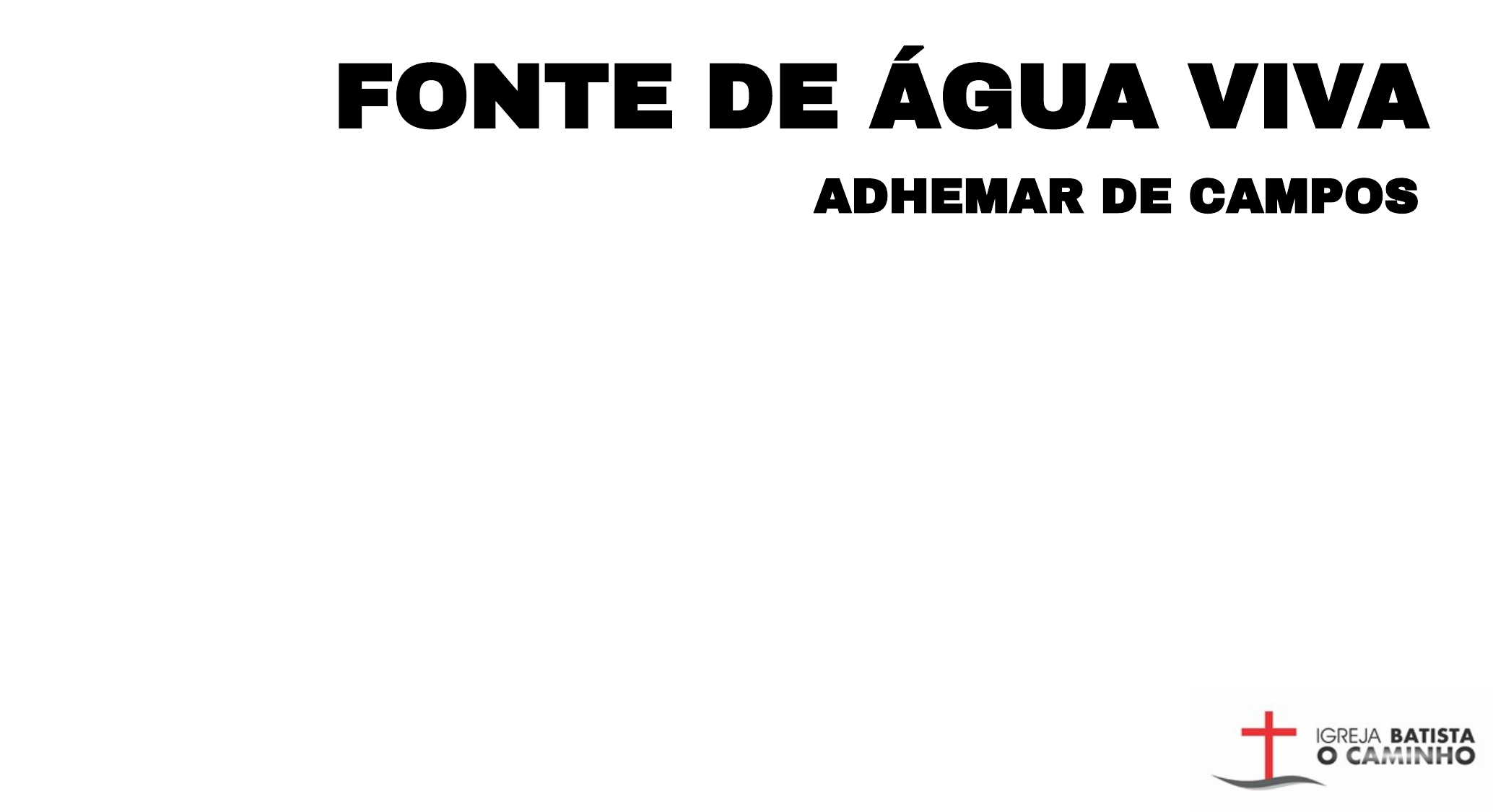

# FONTE DE ÁGUA VIVA
                  ADHEMAR DE CAMPOS